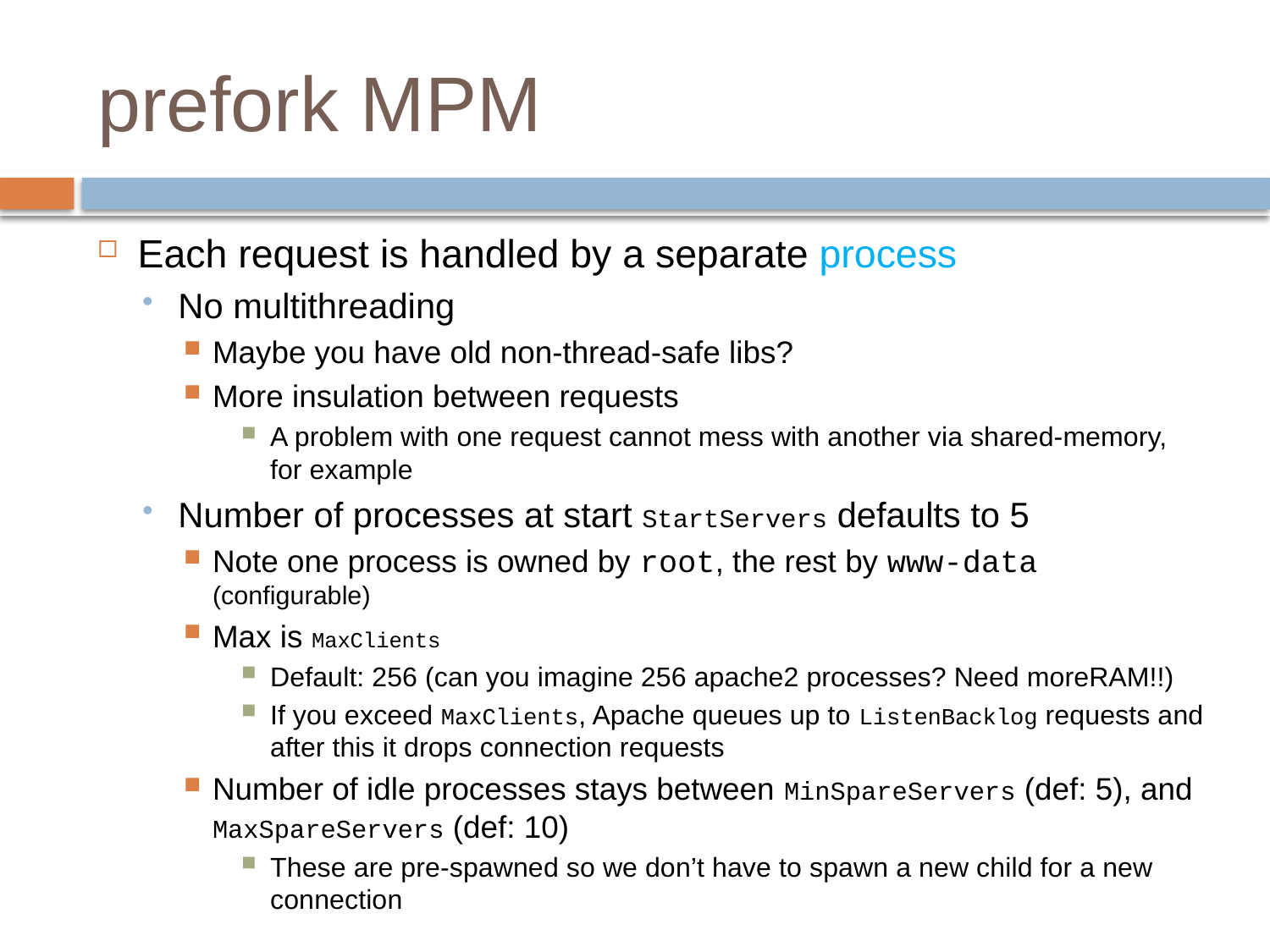

# prefork MPM
Each request is handled by a separate process
No multithreading
Maybe you have old non-thread-safe libs?
More insulation between requests
A problem with one request cannot mess with another via shared-memory, for example
Number of processes at start StartServers defaults to 5
Note one process is owned by root, the rest by www-data (configurable)
Max is MaxClients
Default: 256 (can you imagine 256 apache2 processes? Need moreRAM!!)
If you exceed MaxClients, Apache queues up to ListenBacklog requests and after this it drops connection requests
Number of idle processes stays between MinSpareServers (def: 5), and MaxSpareServers (def: 10)
These are pre-spawned so we don’t have to spawn a new child for a new connection